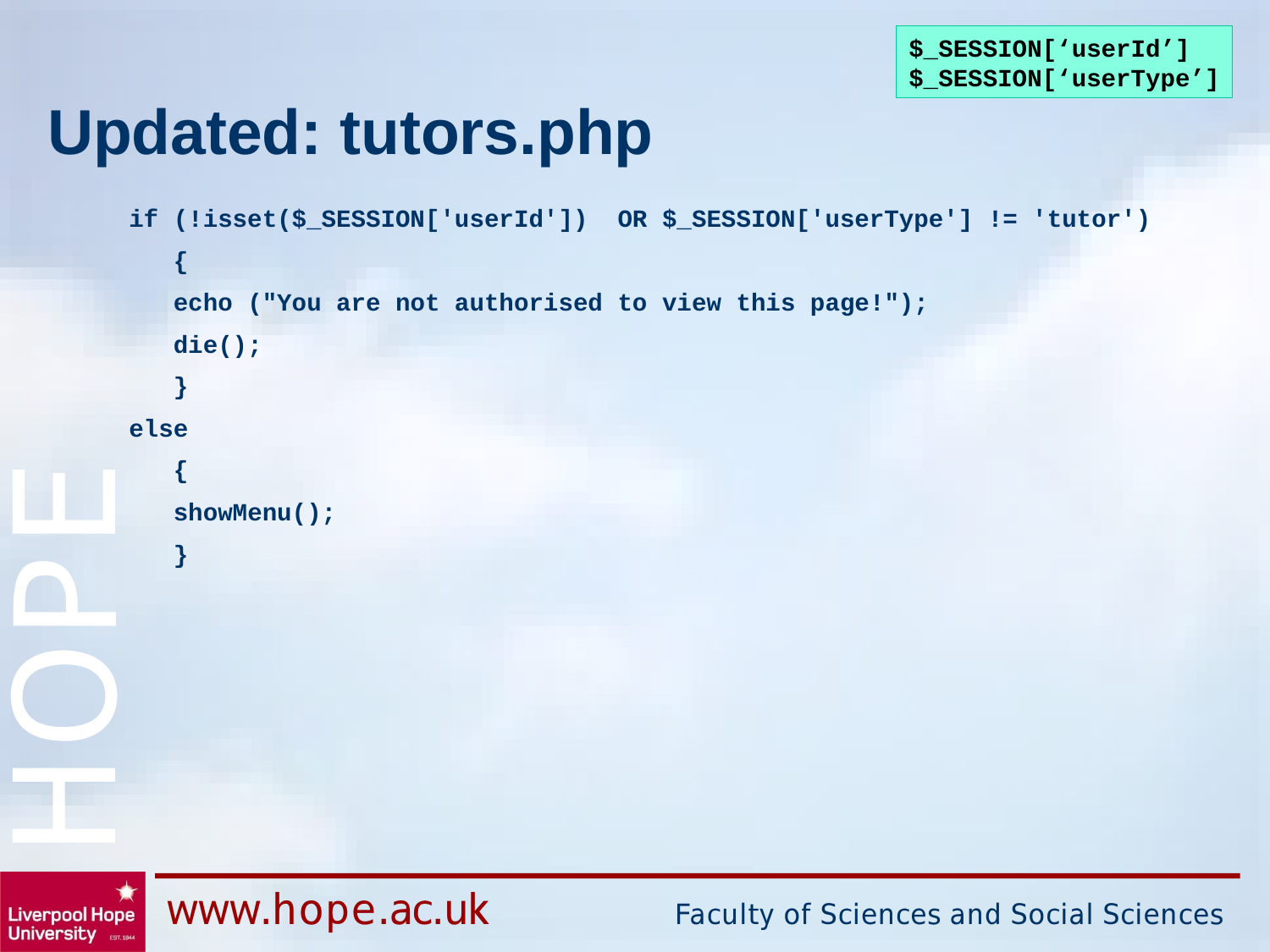

$_SESSION[‘userId’]
$_SESSION[‘userType’]
# Updated: tutors.php
if (!isset($_SESSION['userId'])  OR $_SESSION['userType'] != 'tutor')
   {
   echo ("You are not authorised to view this page!");
   die();
   }
else
   {
   showMenu();
   }